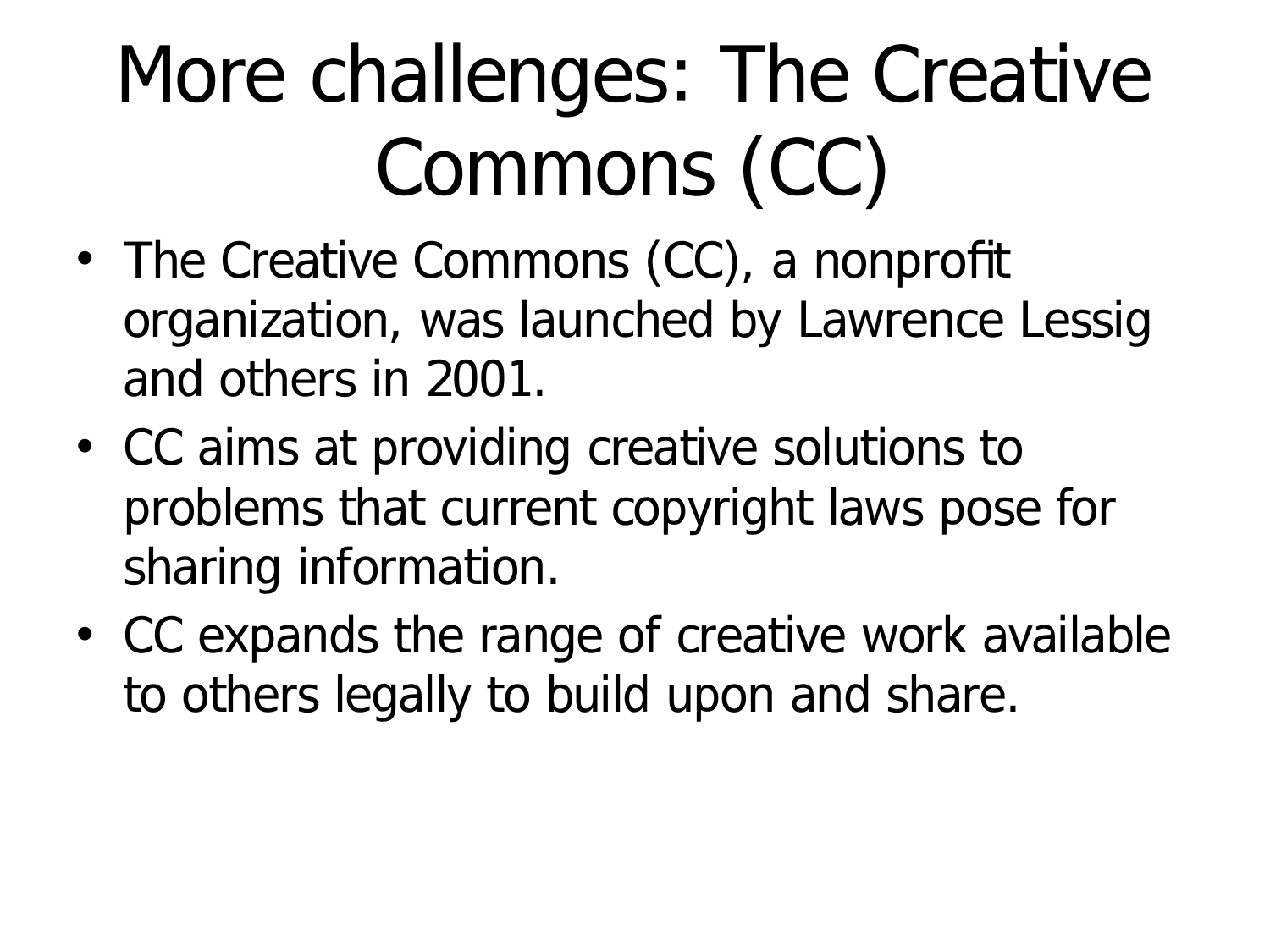

# More challenges: The Creative Commons (CC)
The Creative Commons (CC), a nonprofit organization, was launched by Lawrence Lessig and others in 2001.
CC aims at providing creative solutions to problems that current copyright laws pose for sharing information.
CC expands the range of creative work available to others legally to build upon and share.